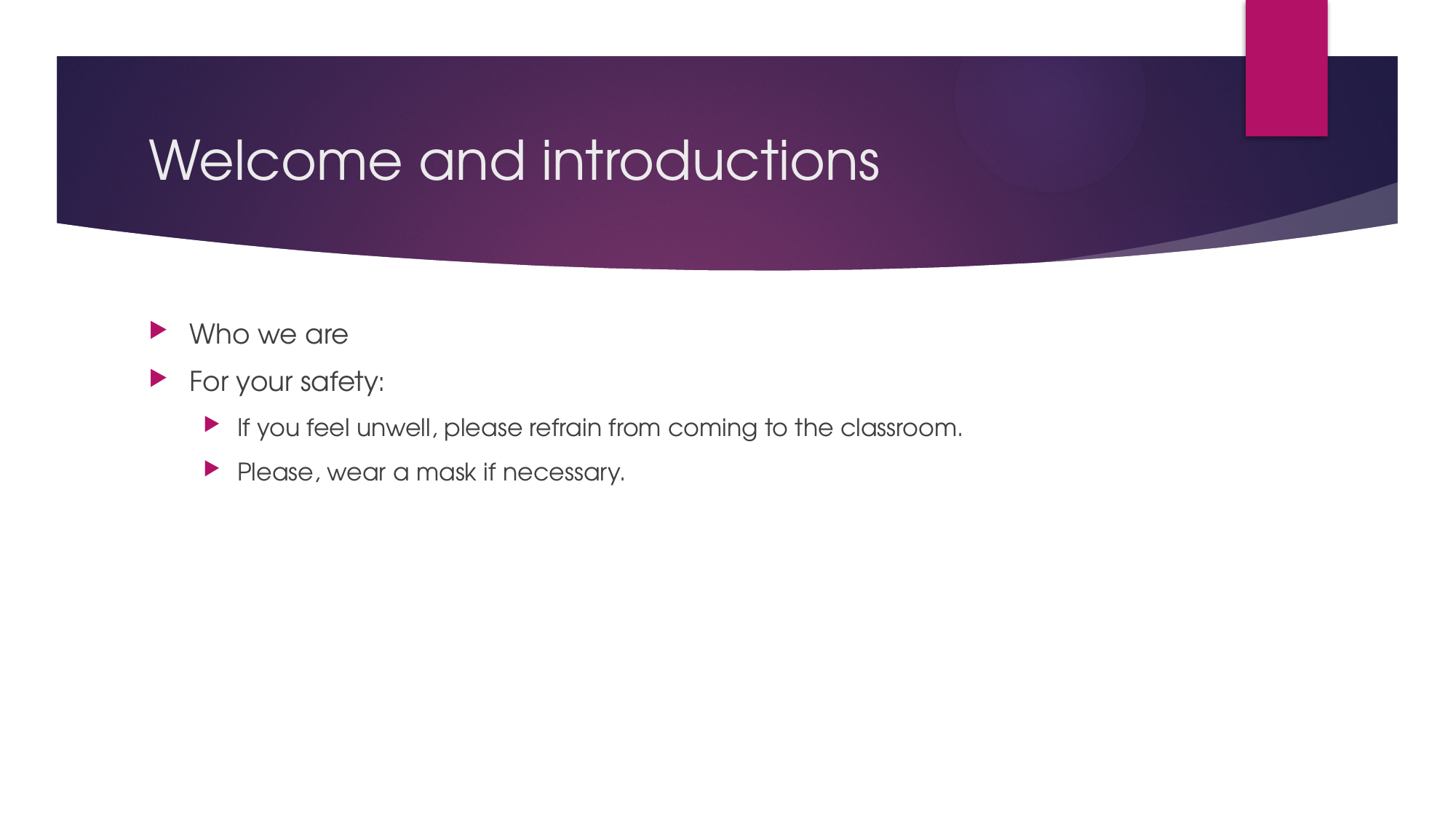

# Welcome and introductions
Who we are
For your safety:
If you feel unwell, please refrain from coming to the classroom.
Please, wear a mask if necessary.